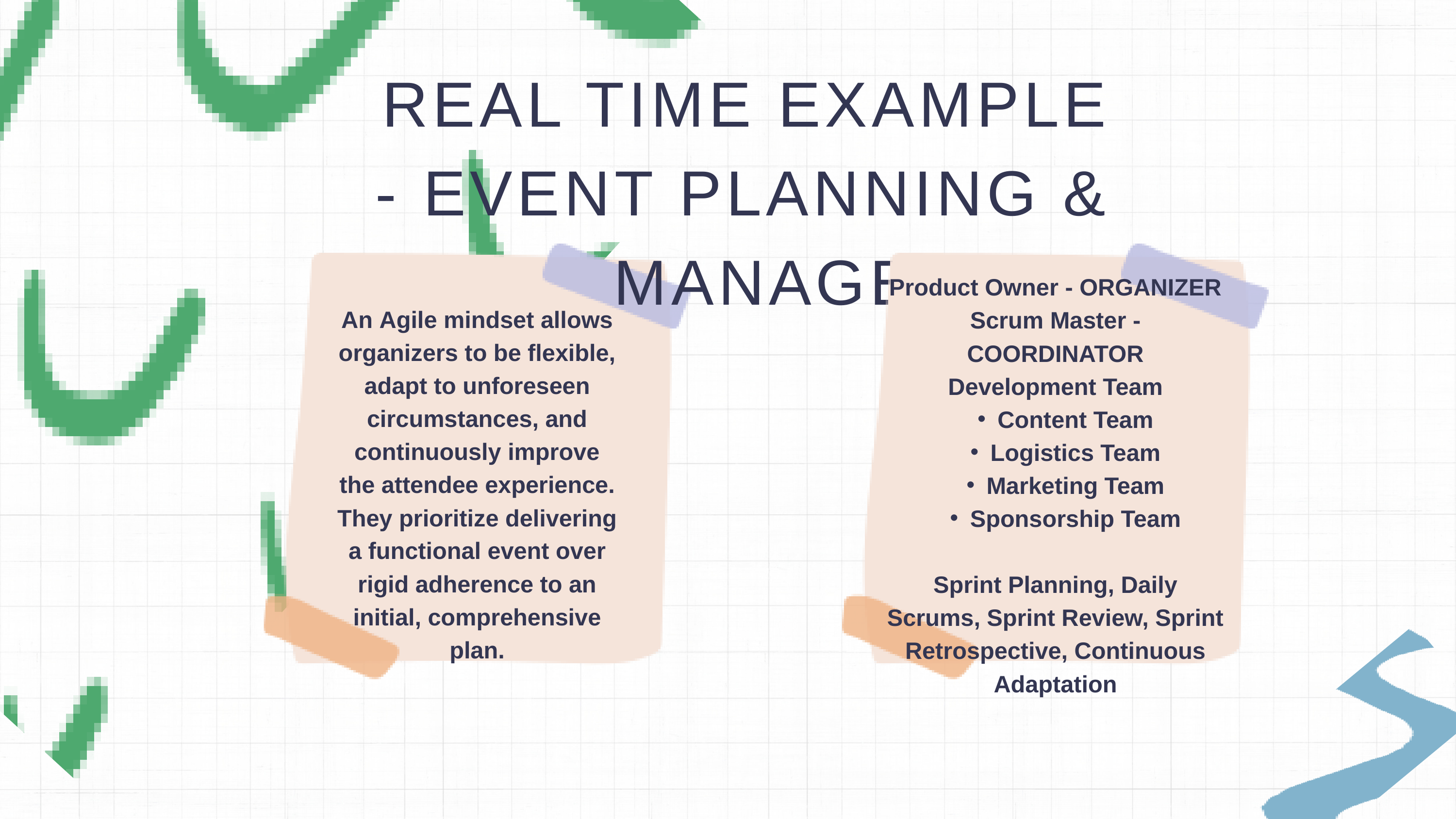

REAL TIME EXAMPLE - EVENT PLANNING & MANAGEMENT

Product Owner - ORGANIZER
Scrum Master - COORDINATOR
Development Team
Content Team
Logistics Team
Marketing Team
Sponsorship Team

Sprint Planning, Daily Scrums, Sprint Review, Sprint Retrospective, Continuous Adaptation
An Agile mindset allows organizers to be flexible, adapt to unforeseen circumstances, and continuously improve the attendee experience. They prioritize delivering a functional event over rigid adherence to an initial, comprehensive plan.